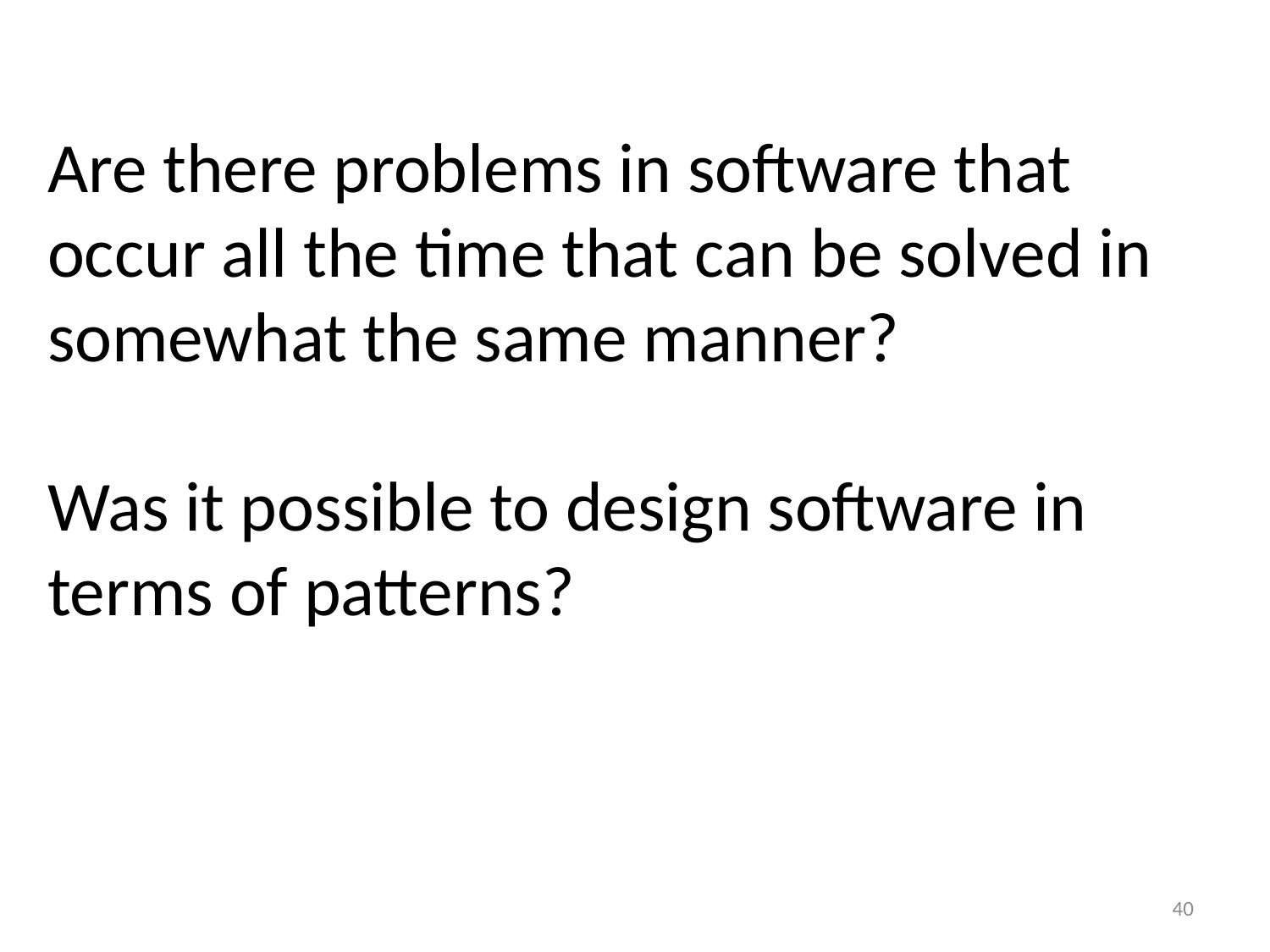

Are there problems in software that occur all the time that can be solved in somewhat the same manner?

Was it possible to design software in terms of patterns?
40